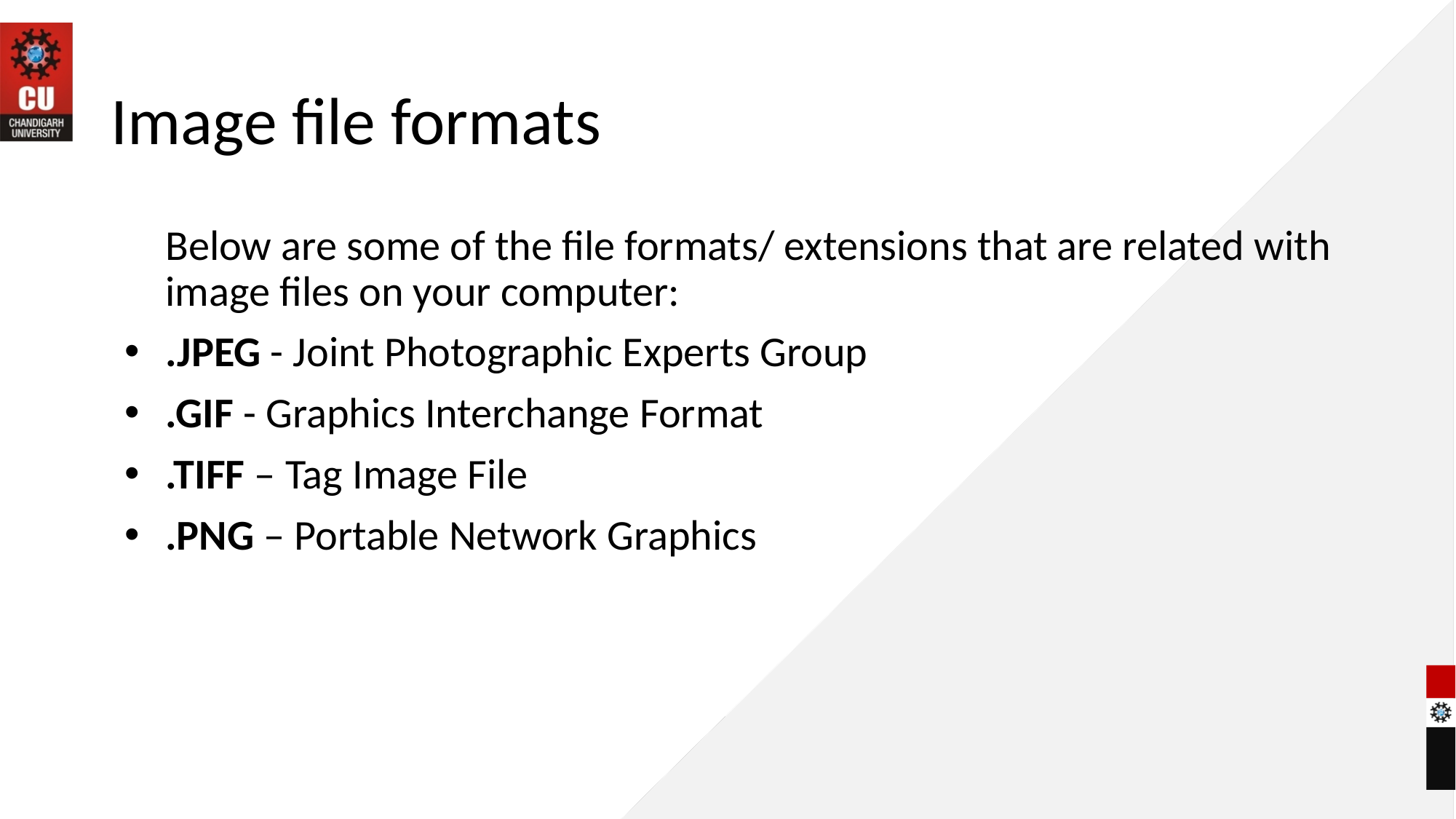

# Image file formats
	Below are some of the file formats/ extensions that are related with image files on your computer:
.JPEG - Joint Photographic Experts Group
.GIF - Graphics Interchange Format
.TIFF – Tag Image File
.PNG – Portable Network Graphics